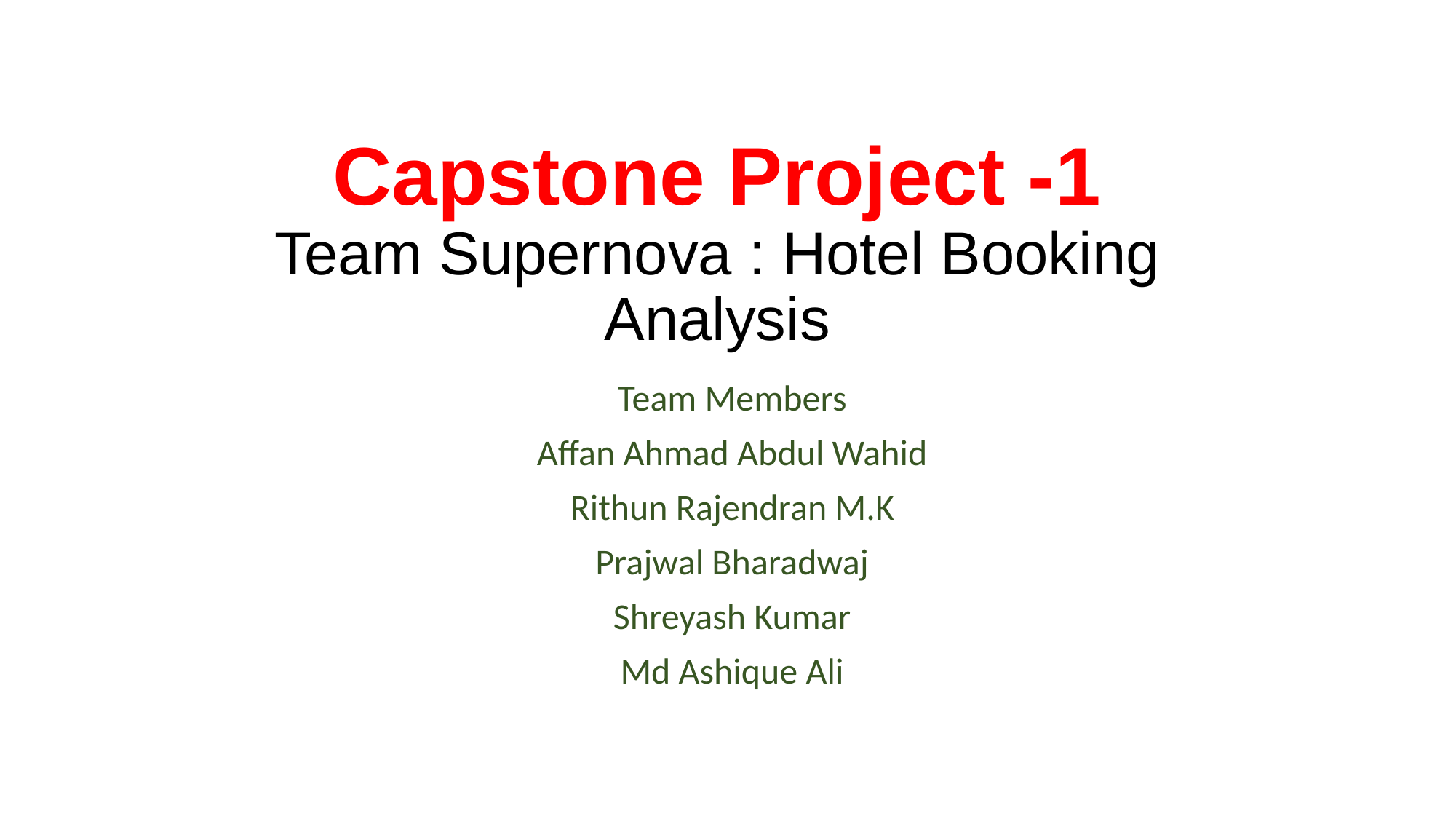

# Capstone Project -1 Team Supernova : Hotel Booking Analysis
Team Members
Affan Ahmad Abdul Wahid
Rithun Rajendran M.K
Prajwal Bharadwaj
Shreyash Kumar
Md Ashique Ali